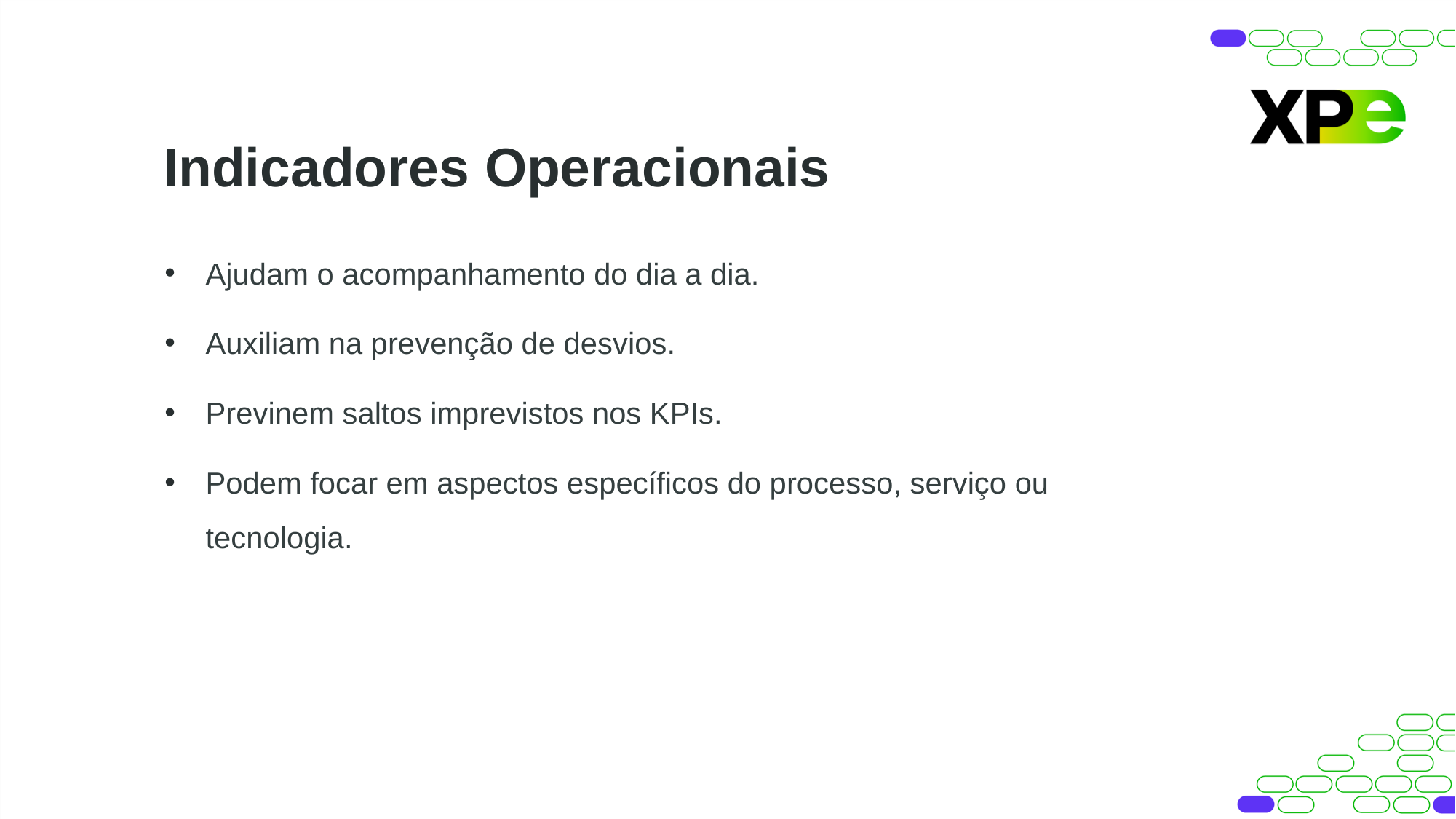

Indicadores Operacionais
Ajudam o acompanhamento do dia a dia.
Auxiliam na prevenção de desvios.
Previnem saltos imprevistos nos KPIs.
Podem focar em aspectos específicos do processo, serviço ou tecnologia.